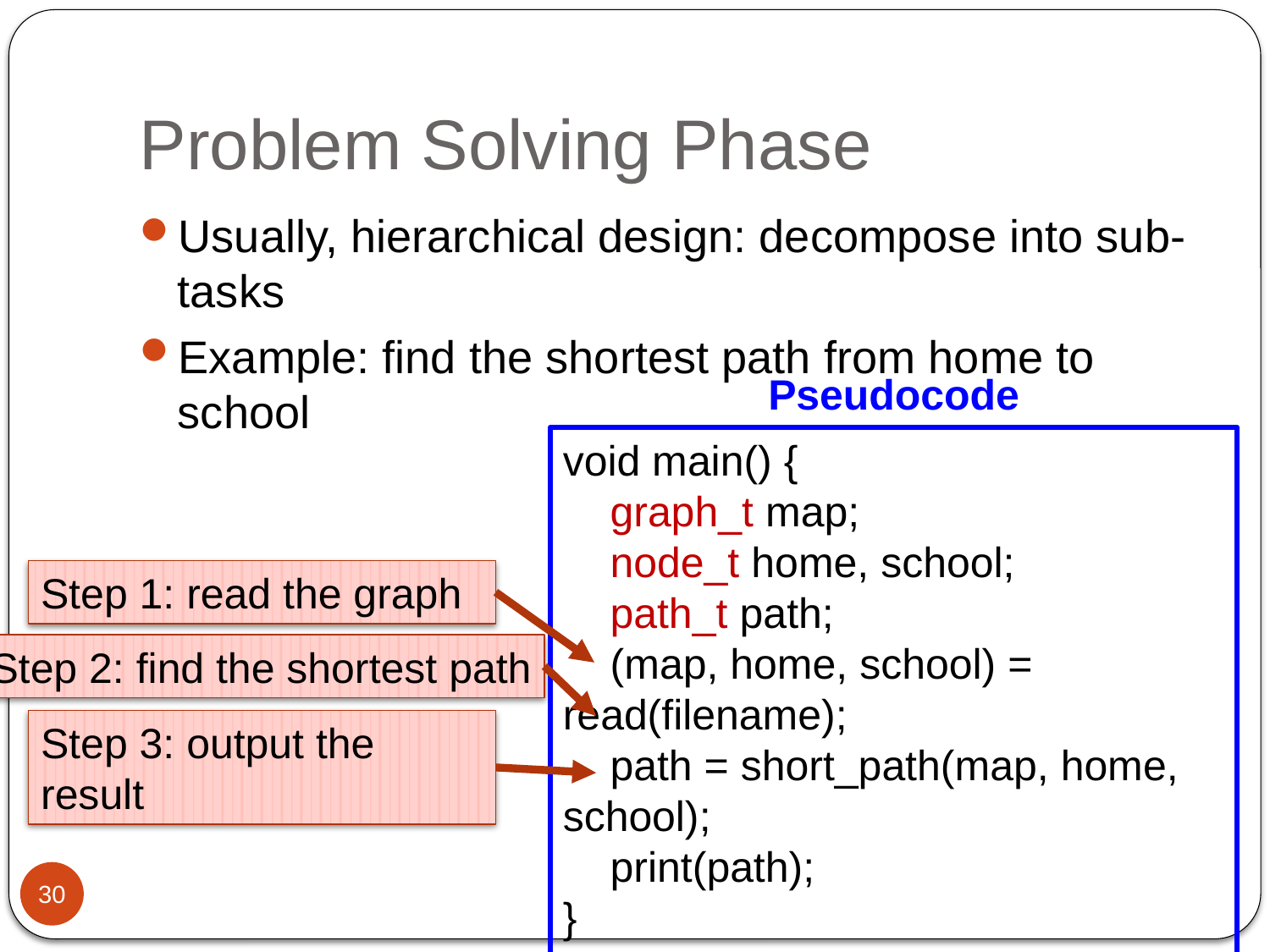

# Problem Solving Phase
Usually, hierarchical design: decompose into sub-tasks
Example: find the shortest path from home to school
Pseudocode
void main() {
    graph_t map;
    node_t home, school;
    path_t path;
    (map, home, school) = read(filename);
    path = short_path(map, home, school);
    print(path);
}

Step 1: read the graph
Step 2: find the shortest path
Step 3: output the result
30